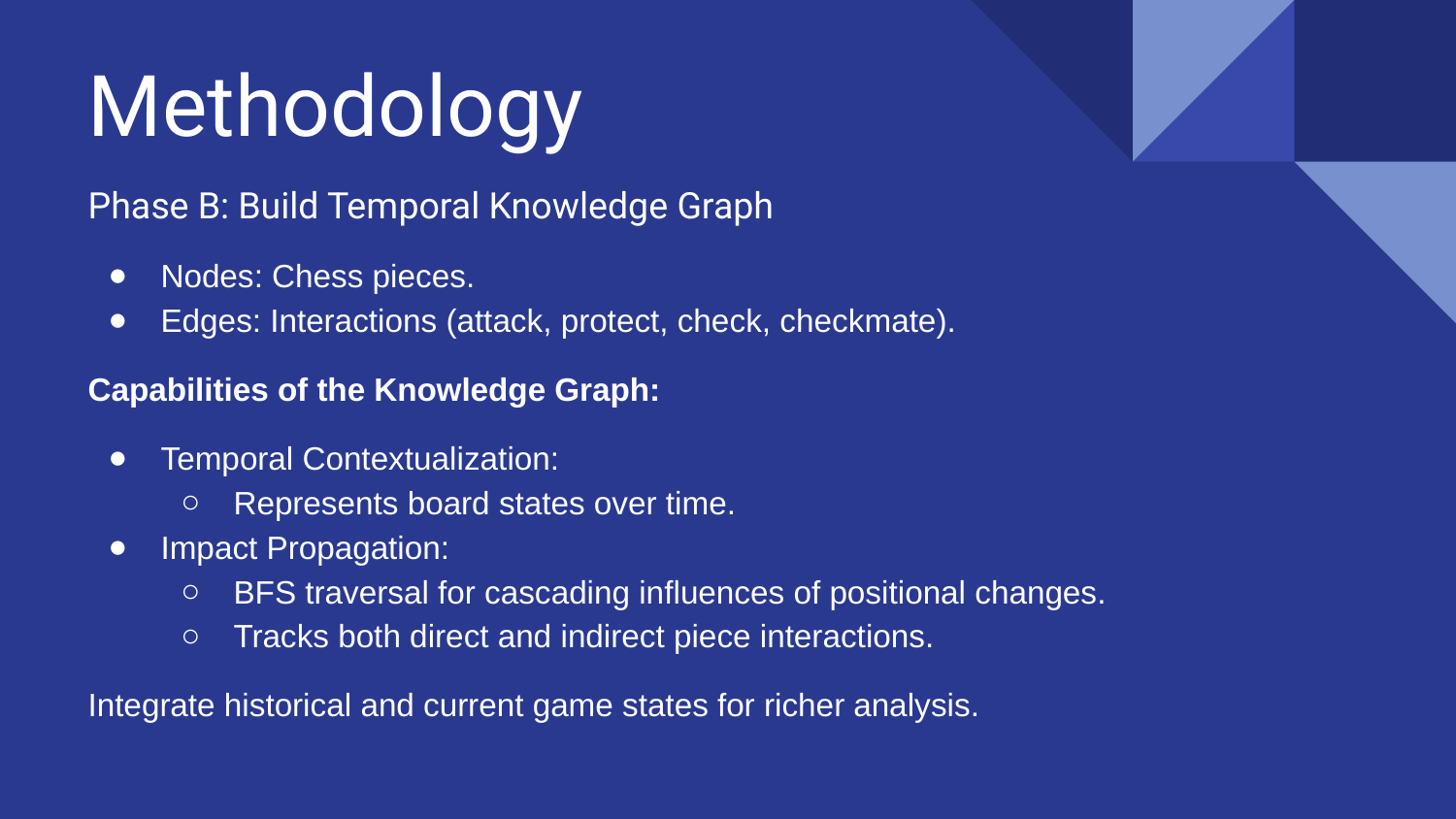

# Methodology
Phase B: Build Temporal Knowledge Graph
Nodes: Chess pieces.
Edges: Interactions (attack, protect, check, checkmate).
Capabilities of the Knowledge Graph:
Temporal Contextualization:
Represents board states over time.
Impact Propagation:
BFS traversal for cascading influences of positional changes.
Tracks both direct and indirect piece interactions.
Integrate historical and current game states for richer analysis.